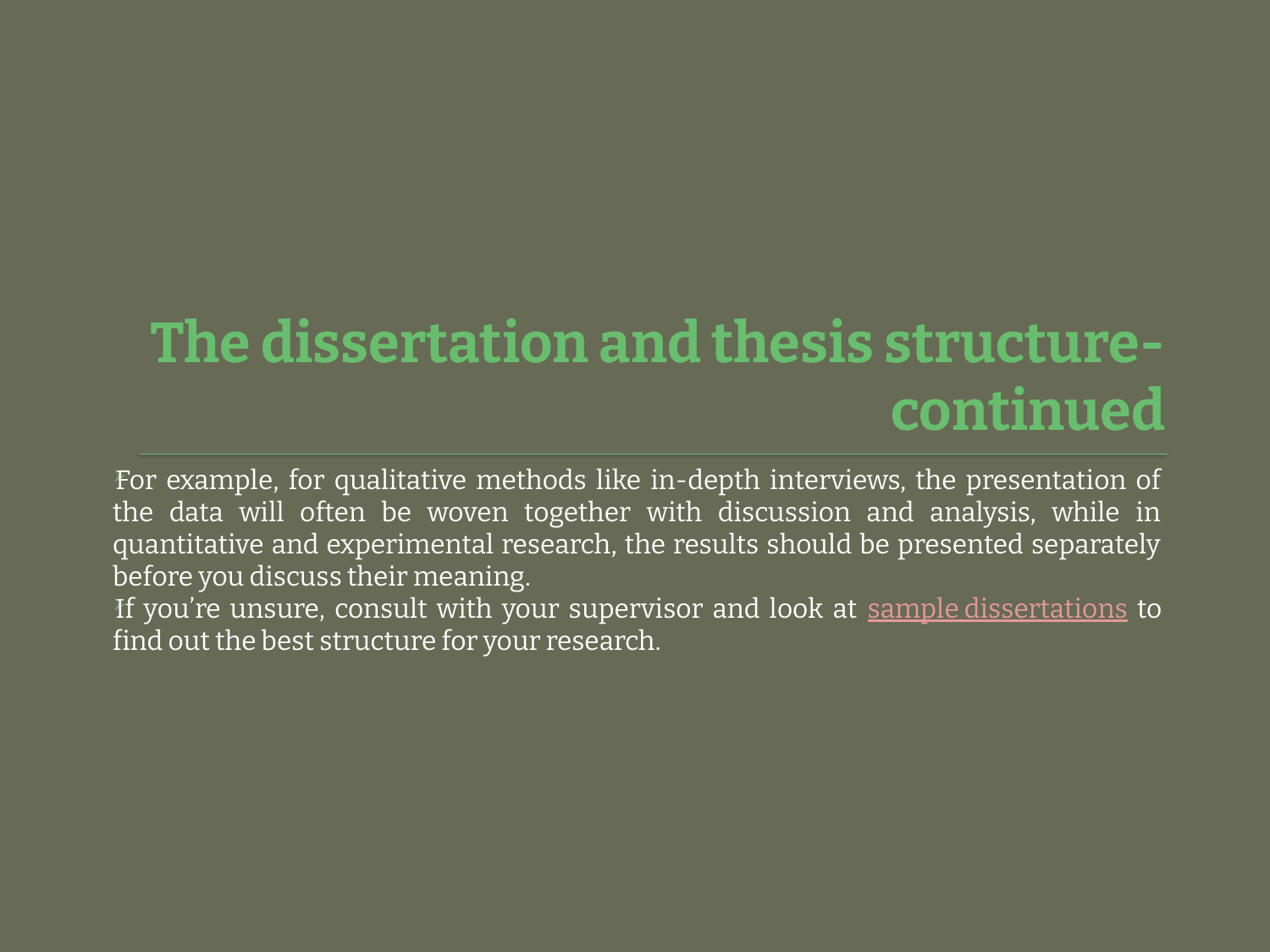

# The dissertation and thesis structure-continued
For example, for qualitative methods like in-depth interviews, the presentation of the data will often be woven together with discussion and analysis, while in quantitative and experimental research, the results should be presented separately before you discuss their meaning.
If you’re unsure, consult with your supervisor and look at sample dissertations to find out the best structure for your research.